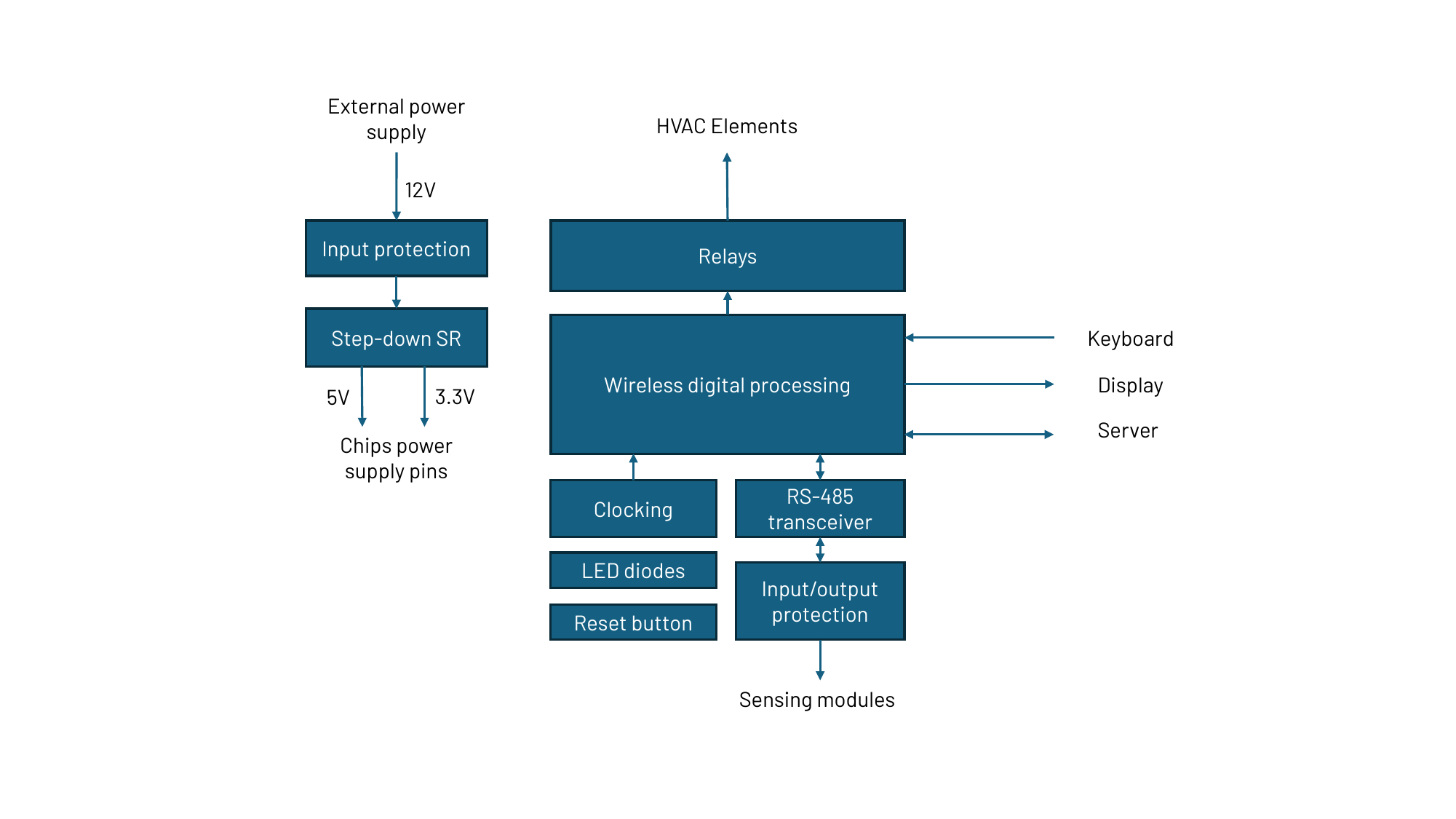

External power supply
HVAC Elements
12V
Input protection
Relays
Step-down SR
Wireless digital processing
Keyboard
Display
3.3V
5V
Server
Chips power supply pins
Clocking
RS-485
transceiver
LED diodes
Input/output protection
Reset button
Sensing modules